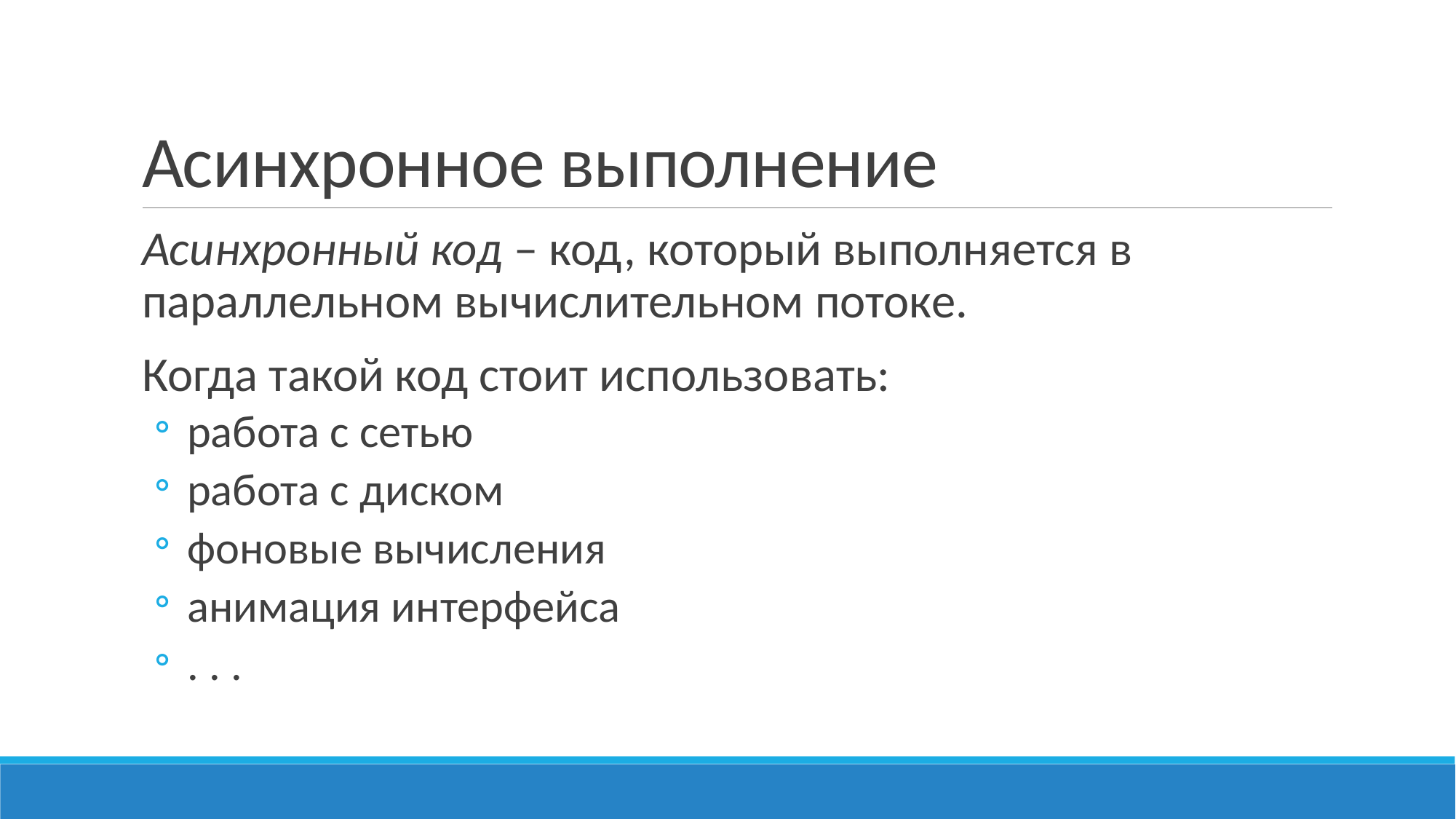

# Асинхронное выполнение
Асинхронный код – код, который выполняется в параллельном вычислительном потоке.
Когда такой код стоит использовать:
 работа с сетью
 работа с диском
 фоновые вычисления
 анимация интерфейса
 . . .